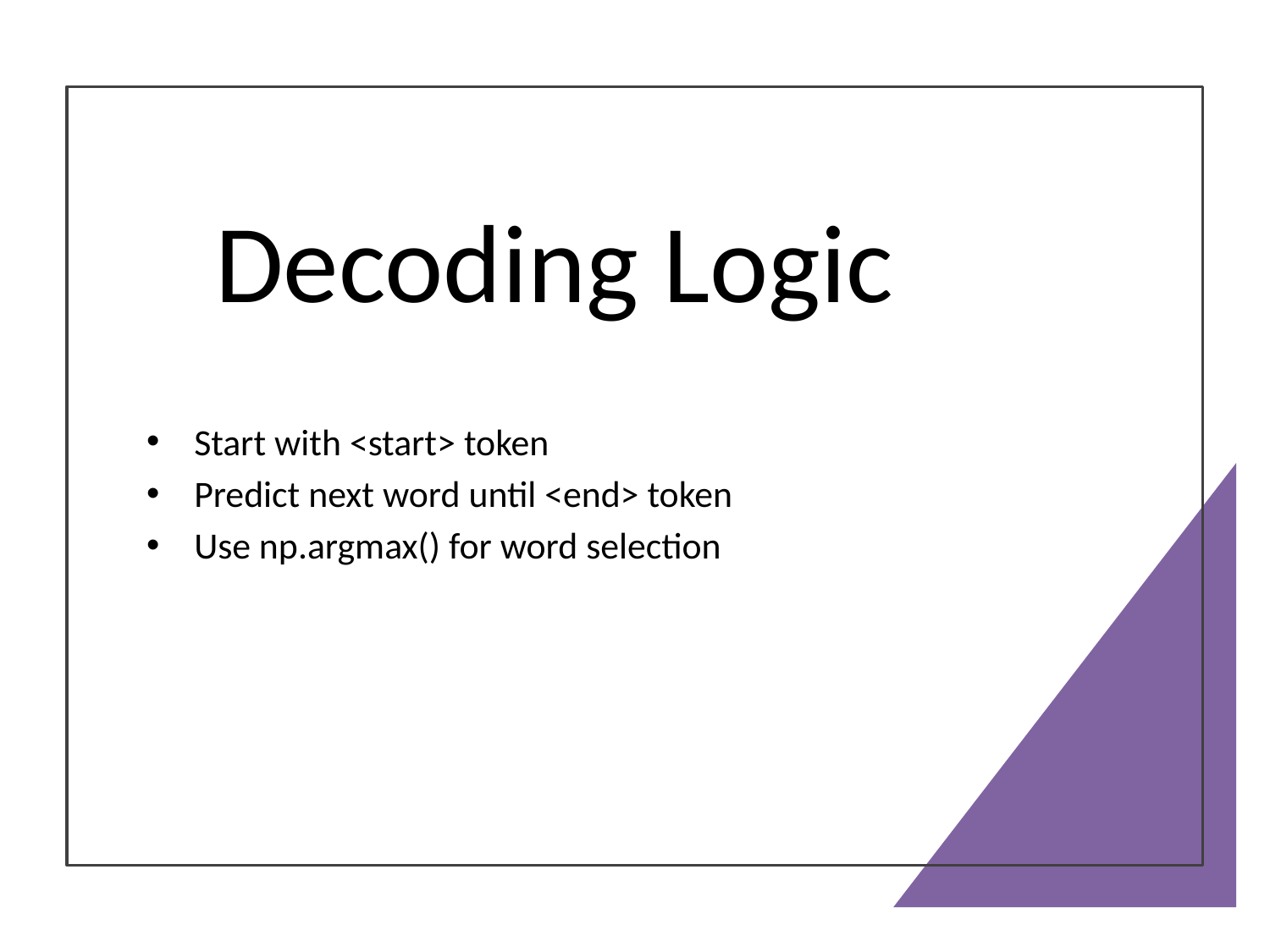

# Decoding Logic
Start with <start> token
Predict next word until <end> token
Use np.argmax() for word selection